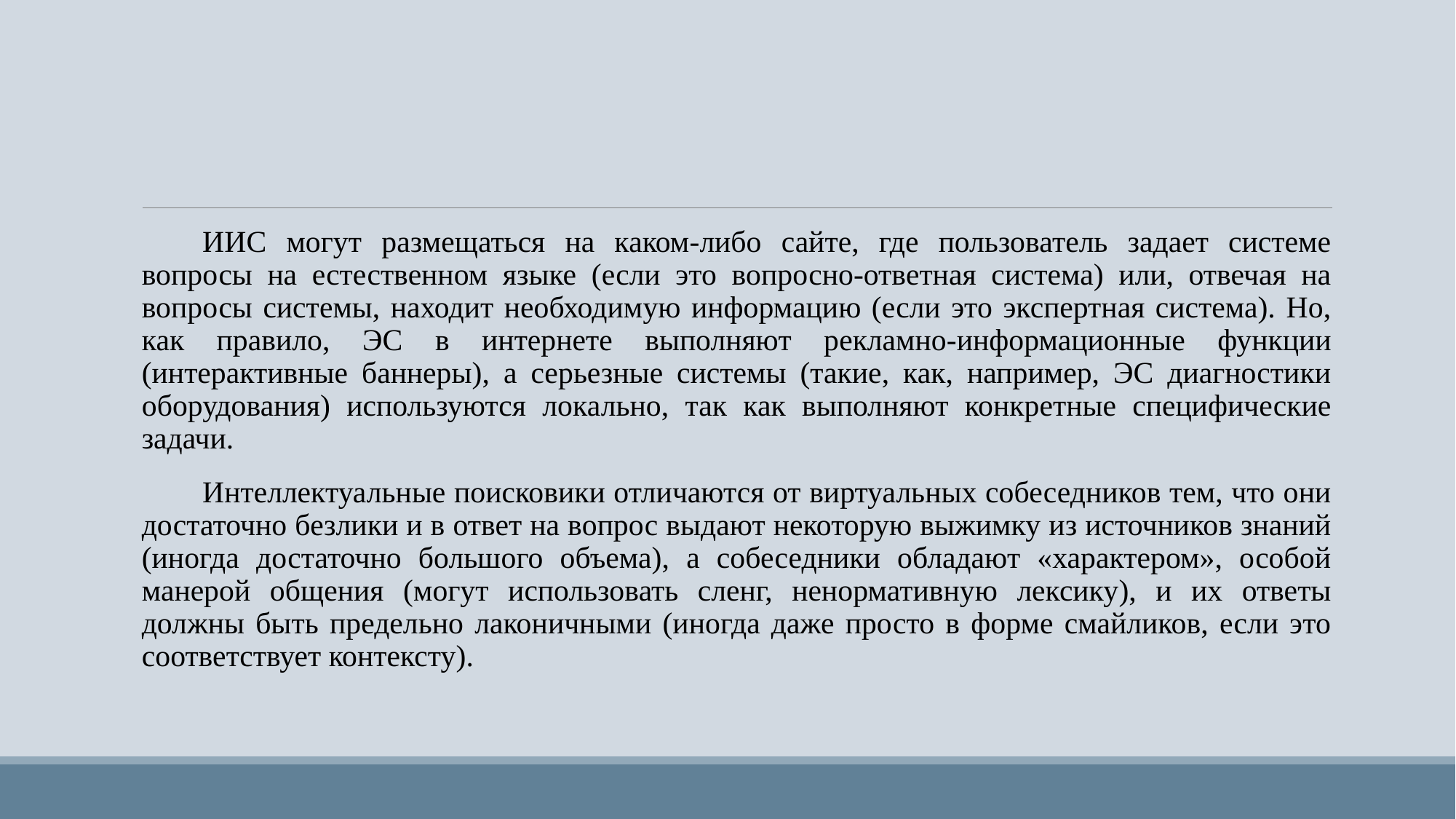

ИИС могут размещаться на каком-либо сайте, где пользователь задает системе вопросы на естественном языке (если это вопросно-ответная система) или, отвечая на вопросы системы, находит необходимую информацию (если это экспертная система). Но, как правило, ЭС в интернете выполняют рекламно-информационные функции (интерактивные баннеры), а серьезные системы (такие, как, например, ЭС диагностики оборудования) используются локально, так как выполняют конкретные специфические задачи.
Интеллектуальные поисковики отличаются от виртуальных собеседников тем, что они достаточно безлики и в ответ на вопрос выдают некоторую выжимку из источников знаний (иногда достаточно большого объема), а собеседники обладают «характером», особой манерой общения (могут использовать сленг, ненормативную лексику), и их ответы должны быть предельно лаконичными (иногда даже просто в форме смайликов, если это соответствует контексту).